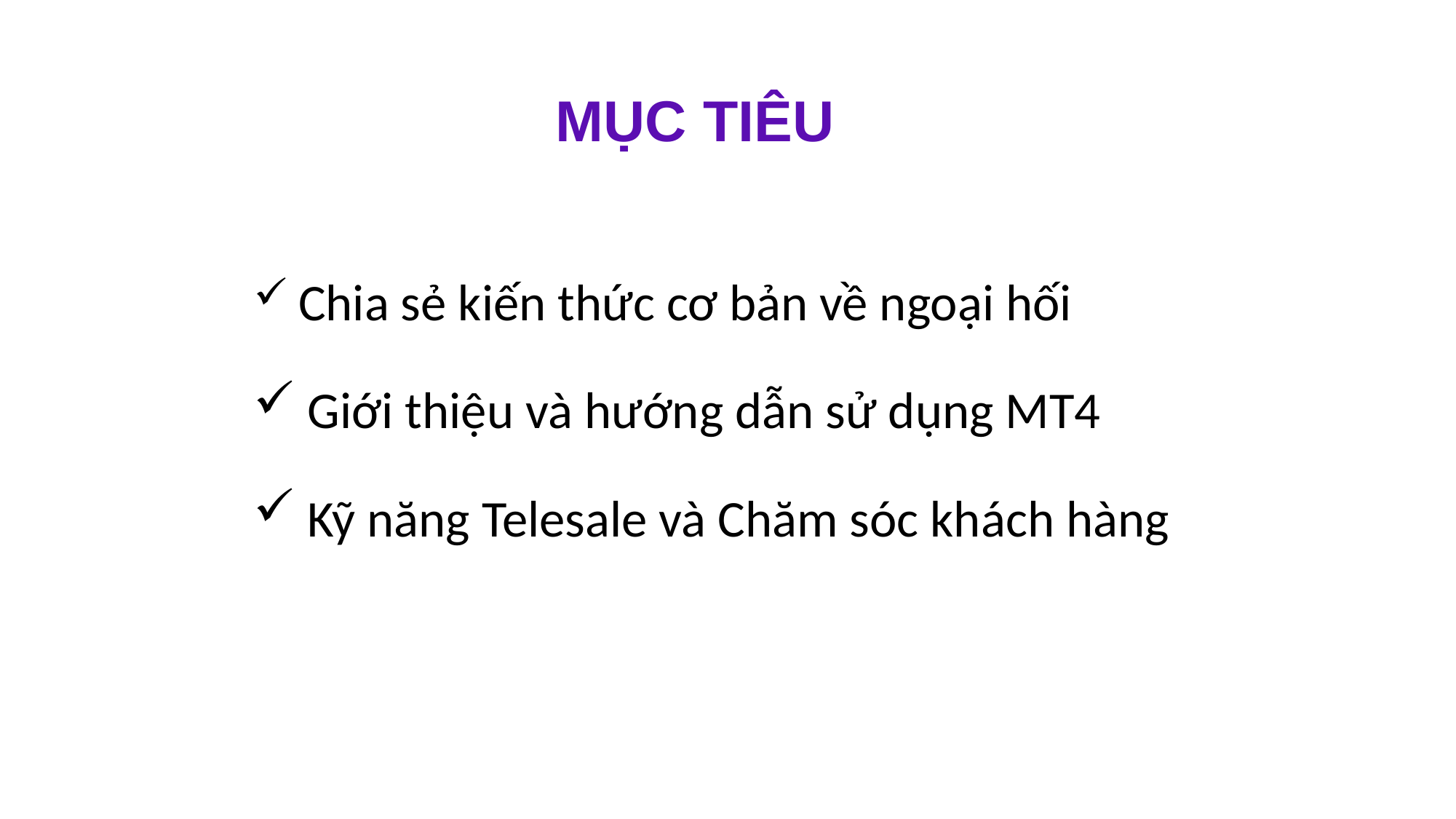

MỤC TIÊU
 Chia sẻ kiến thức cơ bản về ngoại hối
 Giới thiệu và hướng dẫn sử dụng MT4
 Kỹ năng Telesale và Chăm sóc khách hàng